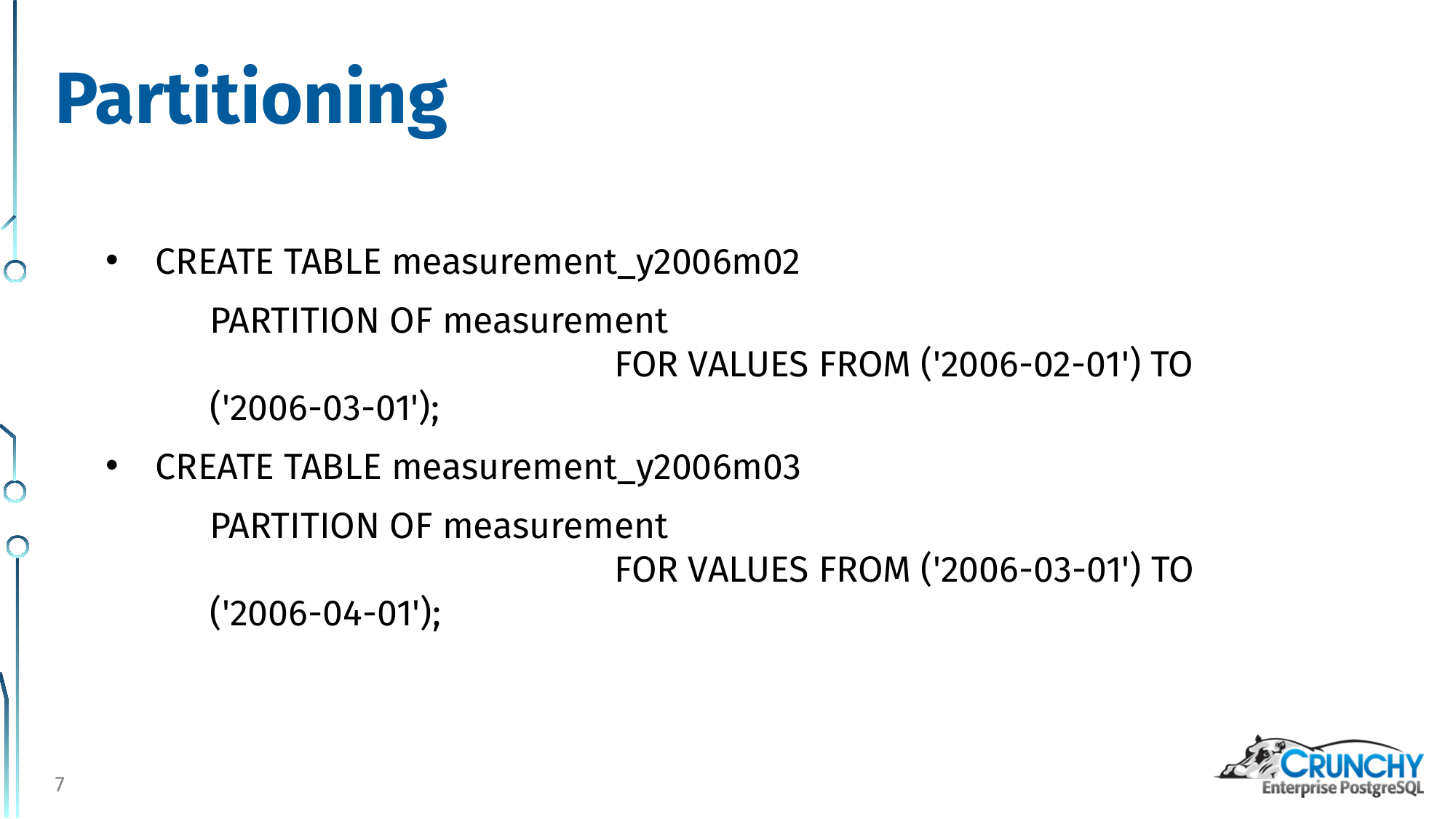

# Partitioning
CREATE TABLE measurement_y2006m02
PARTITION OF measurement                                                                                                            FOR VALUES FROM ('2006-02-01') TO ('2006-03-01');
CREATE TABLE measurement_y2006m03
PARTITION OF measurement                                                                                                            FOR VALUES FROM ('2006-03-01') TO ('2006-04-01');

7